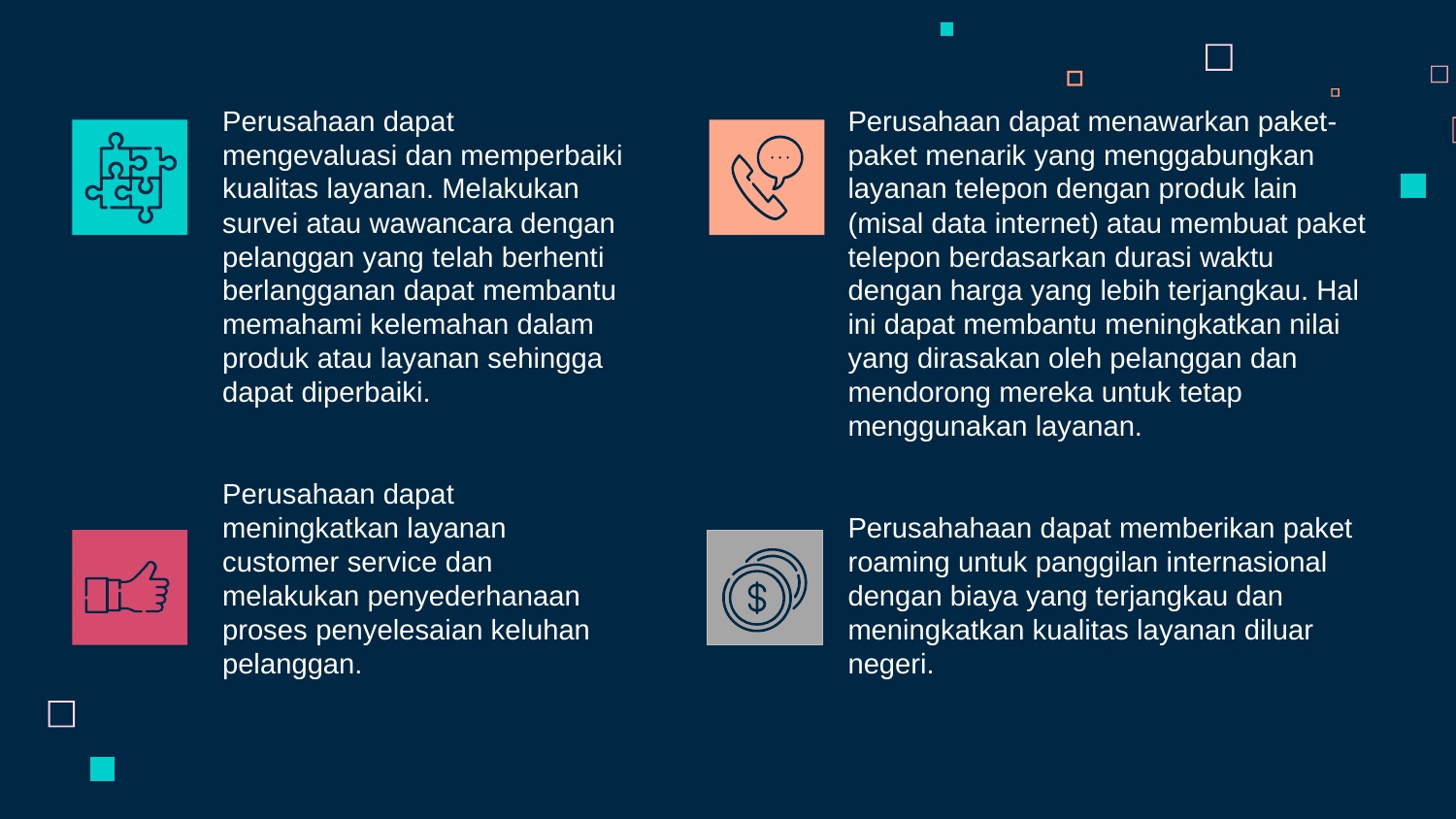

Perusahaan dapat mengevaluasi dan memperbaiki kualitas layanan. Melakukan survei atau wawancara dengan pelanggan yang telah berhenti berlangganan dapat membantu memahami kelemahan dalam produk atau layanan sehingga dapat diperbaiki.

Perusahaan dapat meningkatkan layanan customer service dan melakukan penyederhanaan proses penyelesaian keluhan pelanggan.
Perusahaan dapat menawarkan paket-paket menarik yang menggabungkan layanan telepon dengan produk lain (misal data internet) atau membuat paket telepon berdasarkan durasi waktu dengan harga yang lebih terjangkau. Hal ini dapat membantu meningkatkan nilai yang dirasakan oleh pelanggan dan mendorong mereka untuk tetap menggunakan layanan.

Perusahahaan dapat memberikan paket roaming untuk panggilan internasional dengan biaya yang terjangkau dan meningkatkan kualitas layanan diluar negeri.